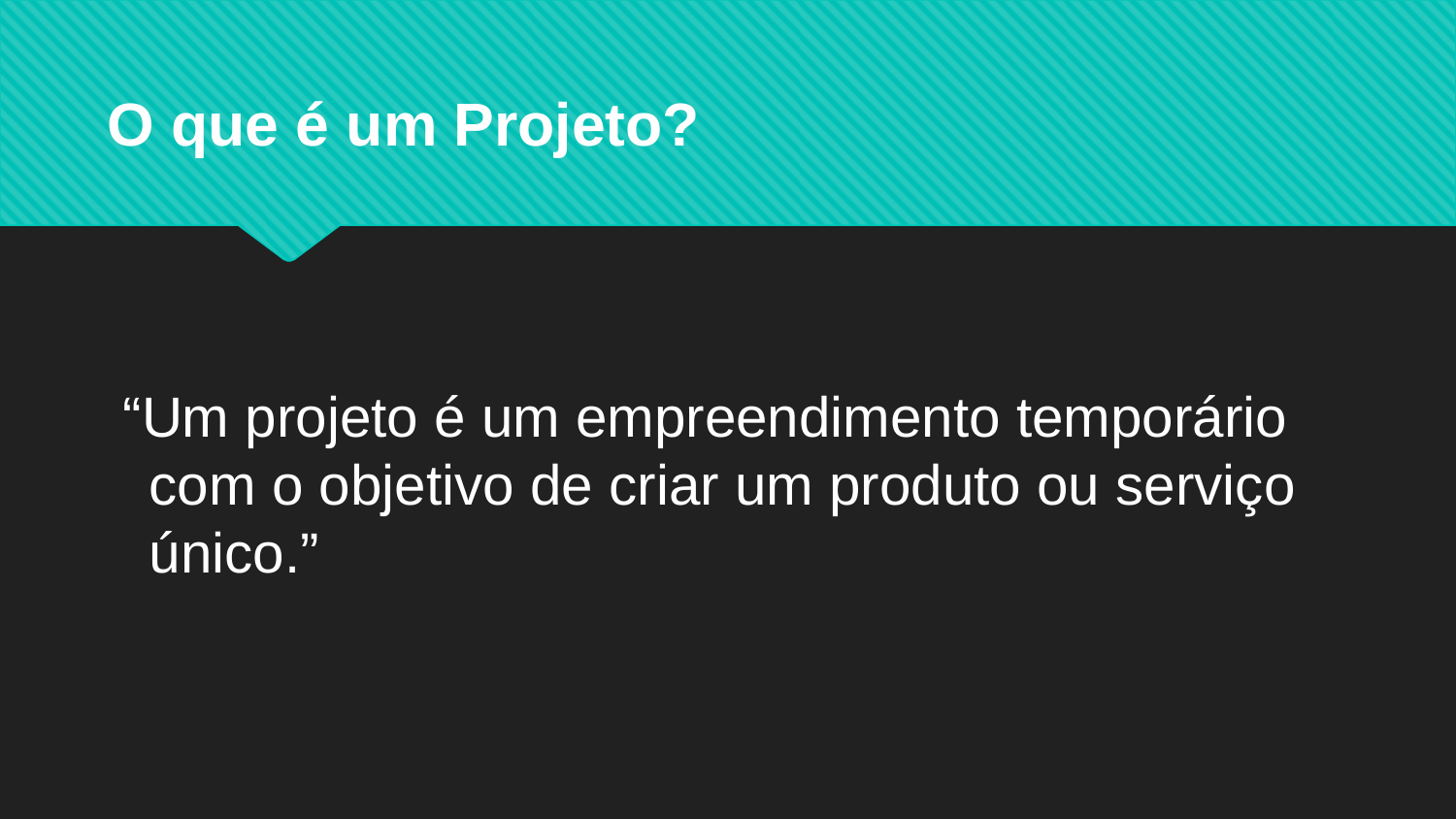

# O que é um Projeto?
“Um projeto é um empreendimento temporário com o objetivo de criar um produto ou serviço único.”